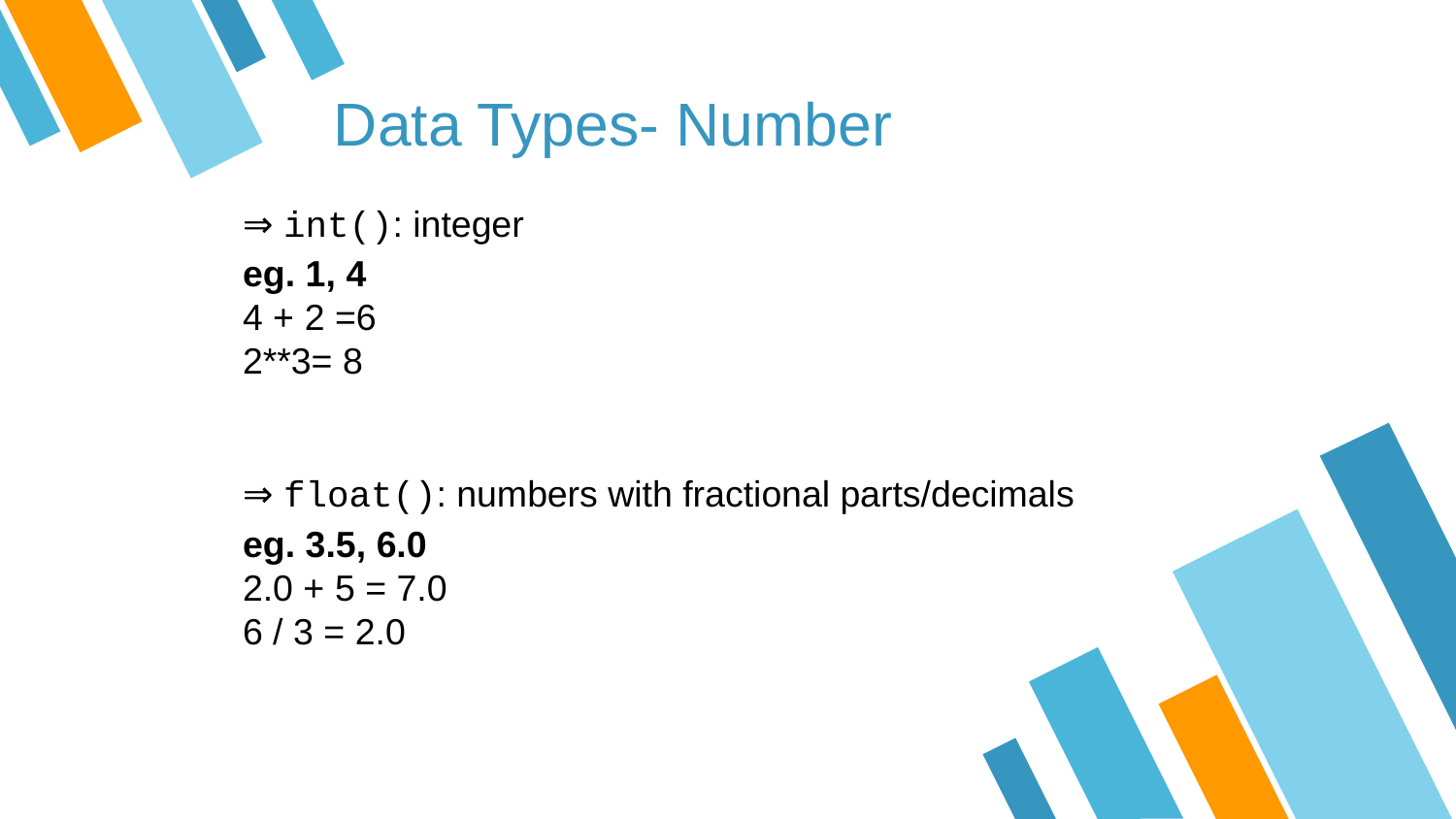

Data Types- Number
⇒ int(): integer
eg. 1, 4
4 + 2 =6
2**3= 8

⇒ float(): numbers with fractional parts/decimals
eg. 3.5, 6.0
2.0 + 5 = 7.0
6 / 3 = 2.0